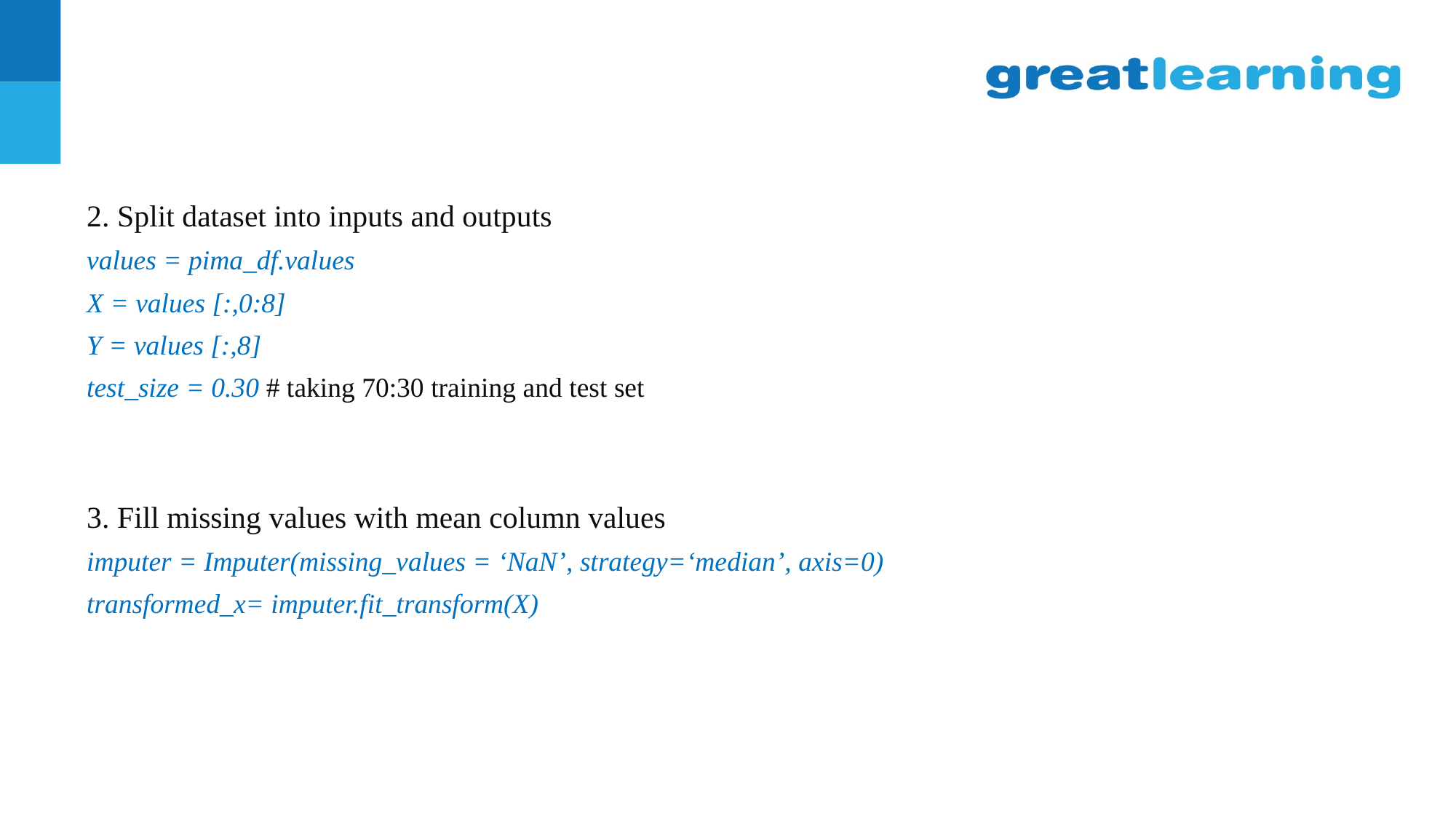

#
2. Split dataset into inputs and outputs
values = pima_df.values
X = values [:,0:8]
Y = values [:,8]
test_size = 0.30 # taking 70:30 training and test set

3. Fill missing values with mean column values
imputer = Imputer(missing_values = ‘NaN’, strategy=‘median’, axis=0)
transformed_x= imputer.fit_transform(X)